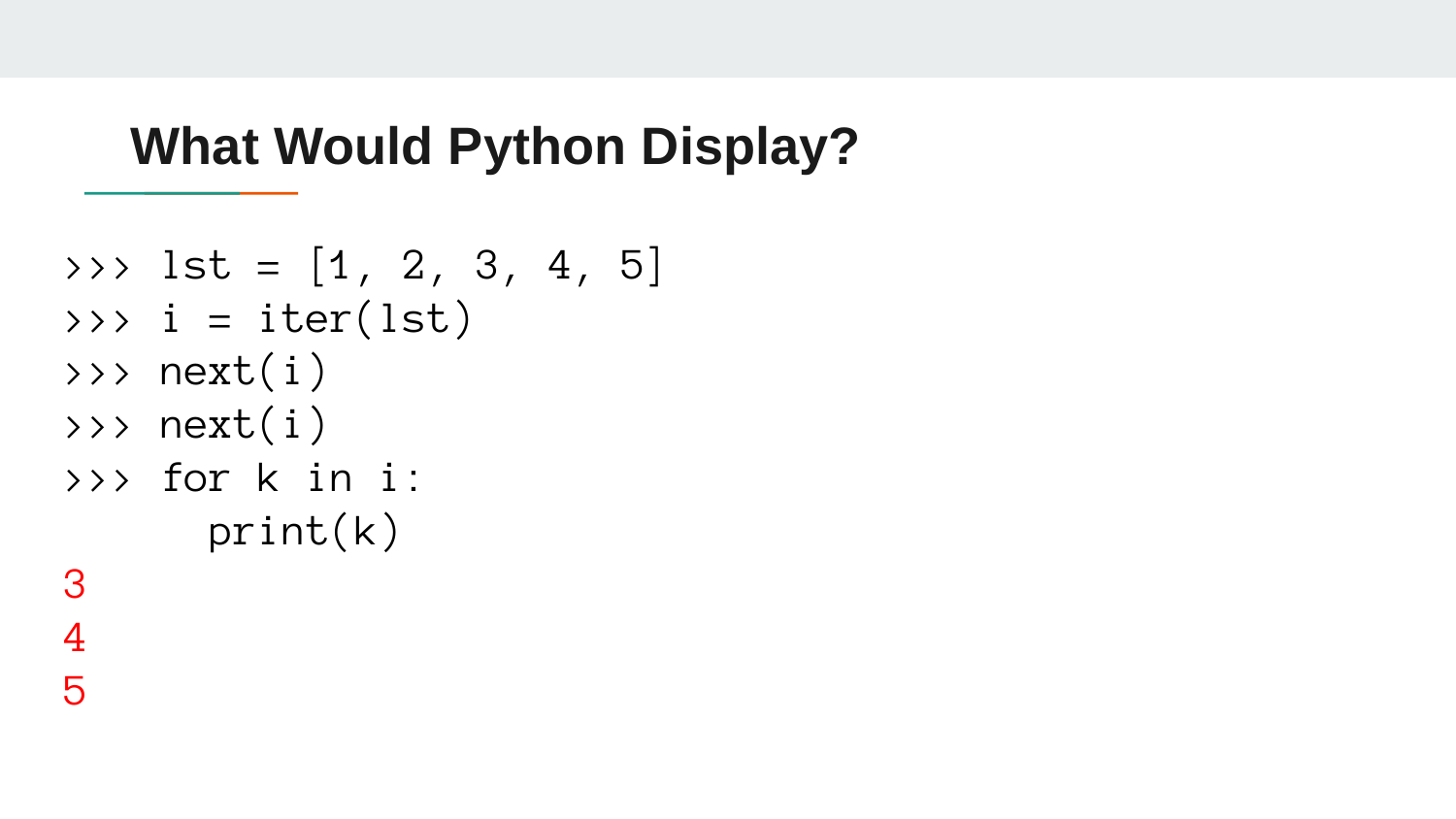

# What Would Python Display?
>>> lst = [1, 2, 3, 4, 5]
>>> i = iter(lst)
>>> next(i)
>>> next(i)
>>> for k in i:
	print(k)
3
4
5